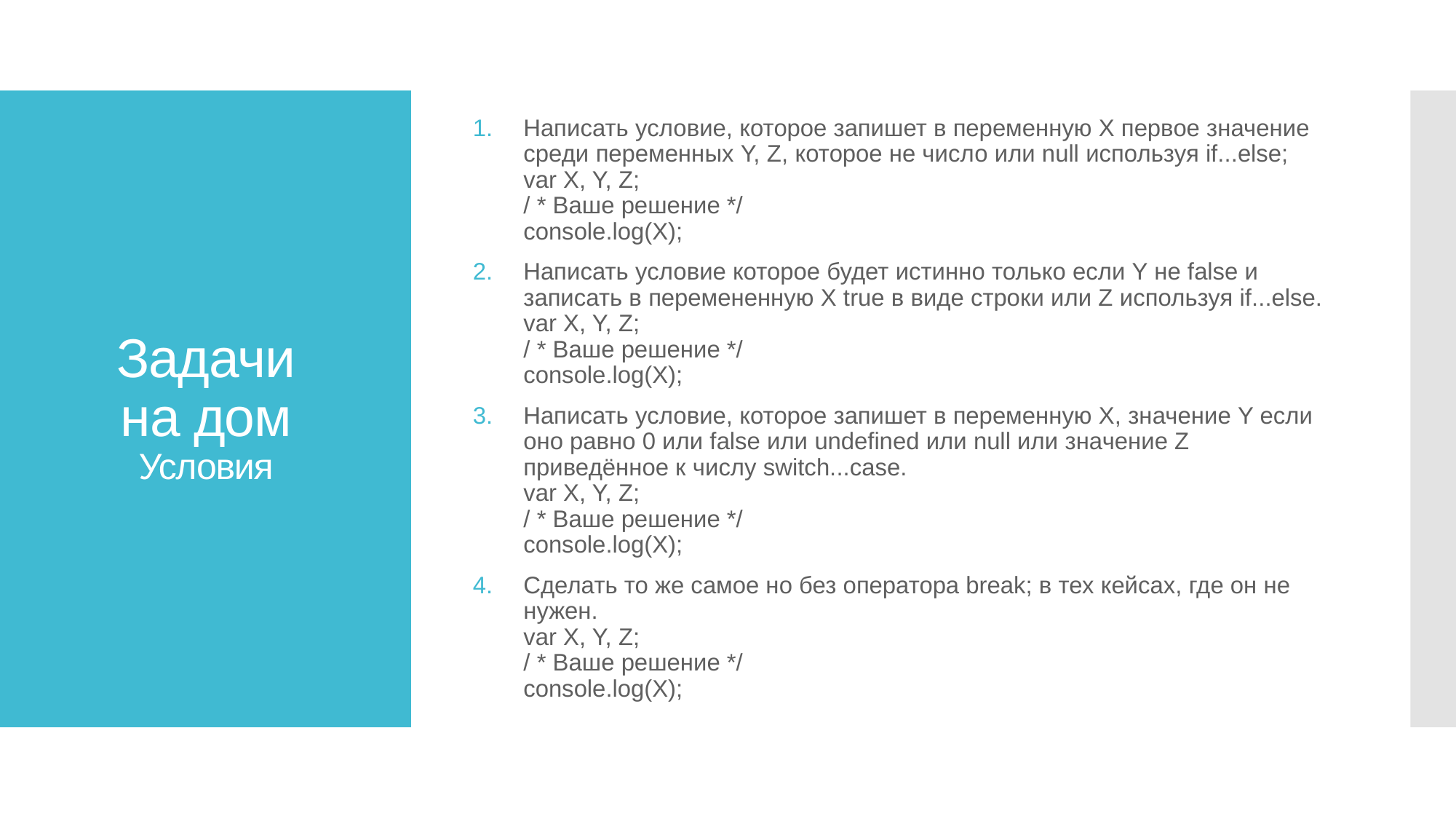

Написать условие, которое запишет в переменную X первое значение среди переменных Y, Z, которое не число или null используя if...else;
var X, Y, Z;
/ * Ваше решение */
console.log(X);
Написать условие которое будет истинно только если Y не false и записать в перемененную X true в виде строки или Z используя if...else.
var X, Y, Z;
/ * Ваше решение */
console.log(X);
Написать условие, которое запишет в переменную X, значение Y если оно равно 0 или false или undefined или null или значение Z приведённое к числу switch...case.
var X, Y, Z;
/ * Ваше решение */
console.log(X);
Сделать то же самое но без оператора break; в тех кейсах, где он не нужен.
var X, Y, Z;
/ * Ваше решение */
console.log(X);
# Задачи на дом Условия